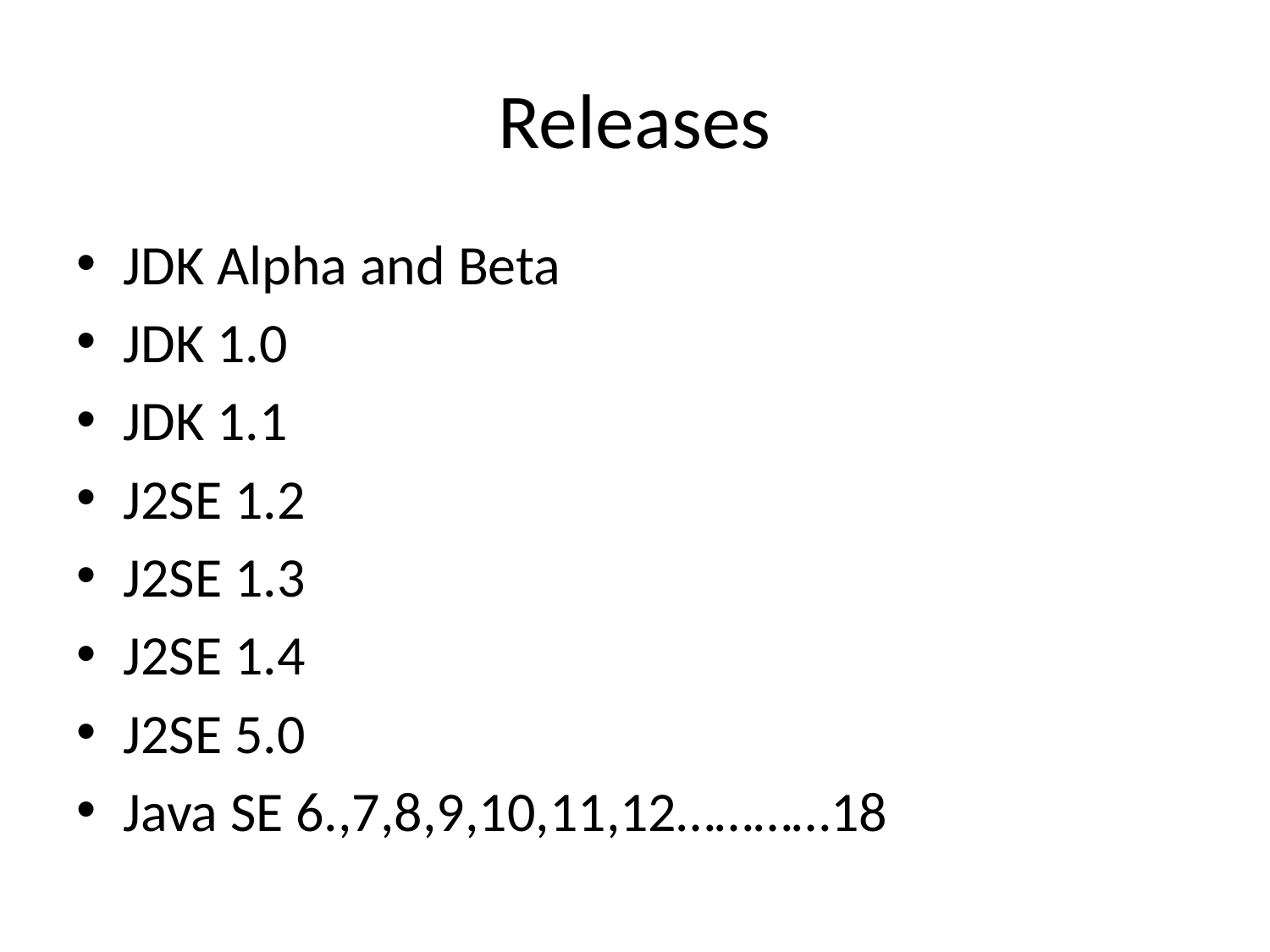

# Releases
JDK Alpha and Beta
JDK 1.0
JDK 1.1
J2SE 1.2
J2SE 1.3
J2SE 1.4
J2SE 5.0
Java SE 6.,7,8,9,10,11,12…………18